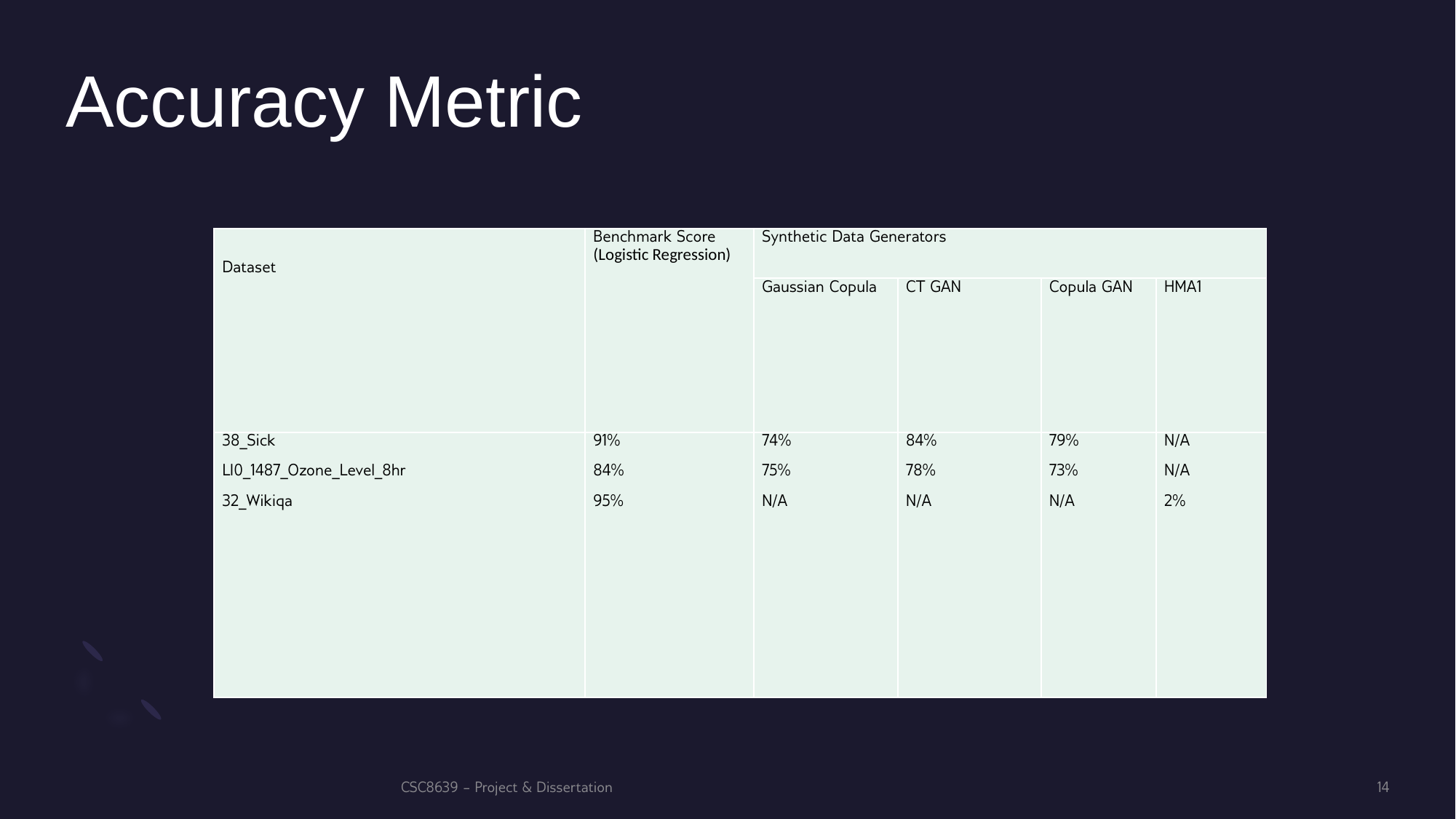

# Accuracy Metric
| Dataset | Benchmark Score (Logistic Regression) | Synthetic Data Generators |  |  |  |
| --- | --- | --- | --- | --- | --- |
|  |  | Gaussian Copula | CT GAN | Copula GAN | HMA1 |
| 38\_Sick LI0\_1487\_Ozone\_Level\_8hr 32\_Wikiqa | 91% 84% 95% | 74% 75% N/A | 84% 78% N/A | 79% 73% N/A | N/A N/A 2% |
CSC8639 – Project & Dissertation
14